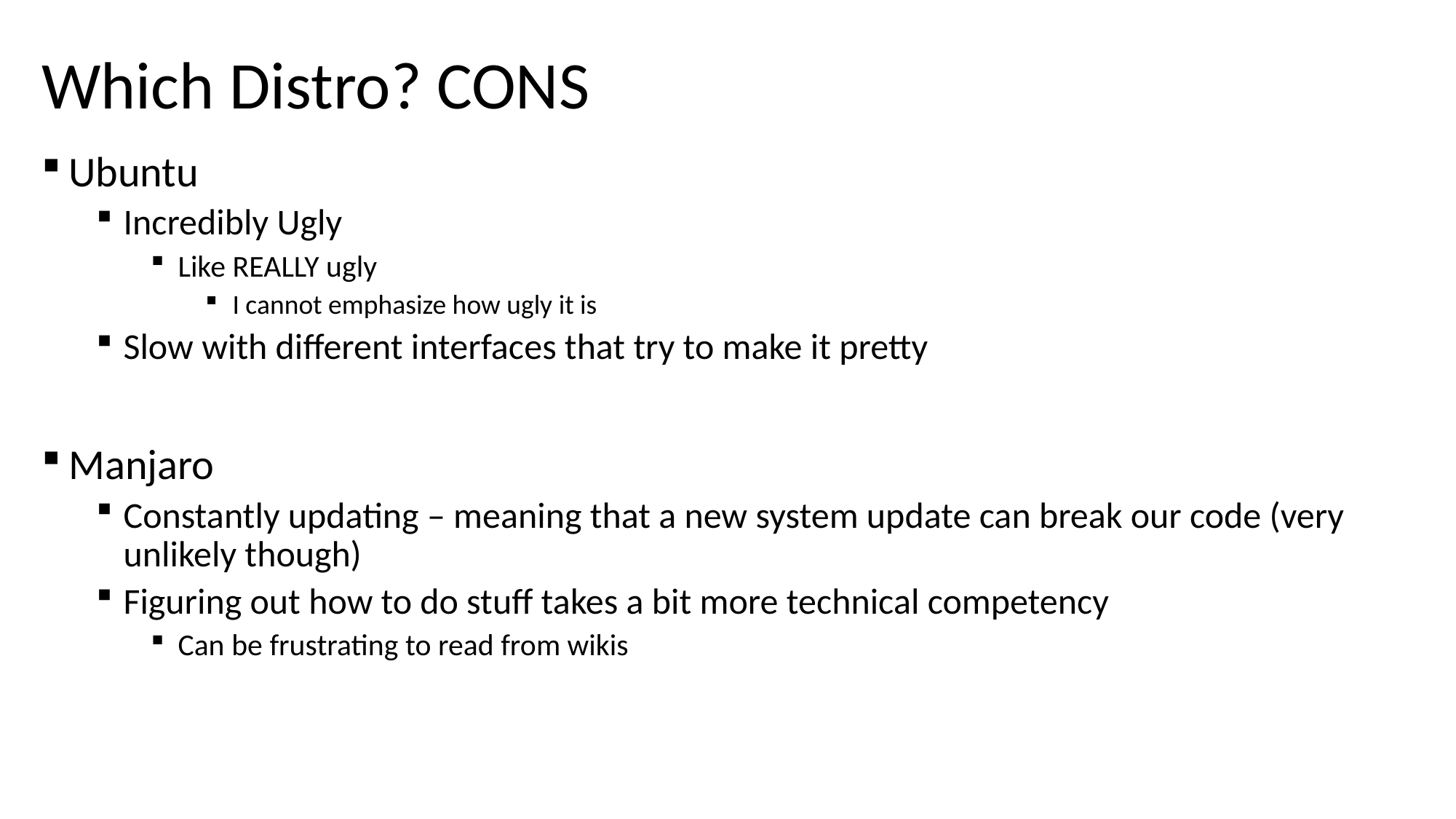

# Which Distro? CONS
Ubuntu
Incredibly Ugly
Like REALLY ugly
I cannot emphasize how ugly it is
Slow with different interfaces that try to make it pretty

Manjaro
Constantly updating – meaning that a new system update can break our code (very unlikely though)
Figuring out how to do stuff takes a bit more technical competency
Can be frustrating to read from wikis